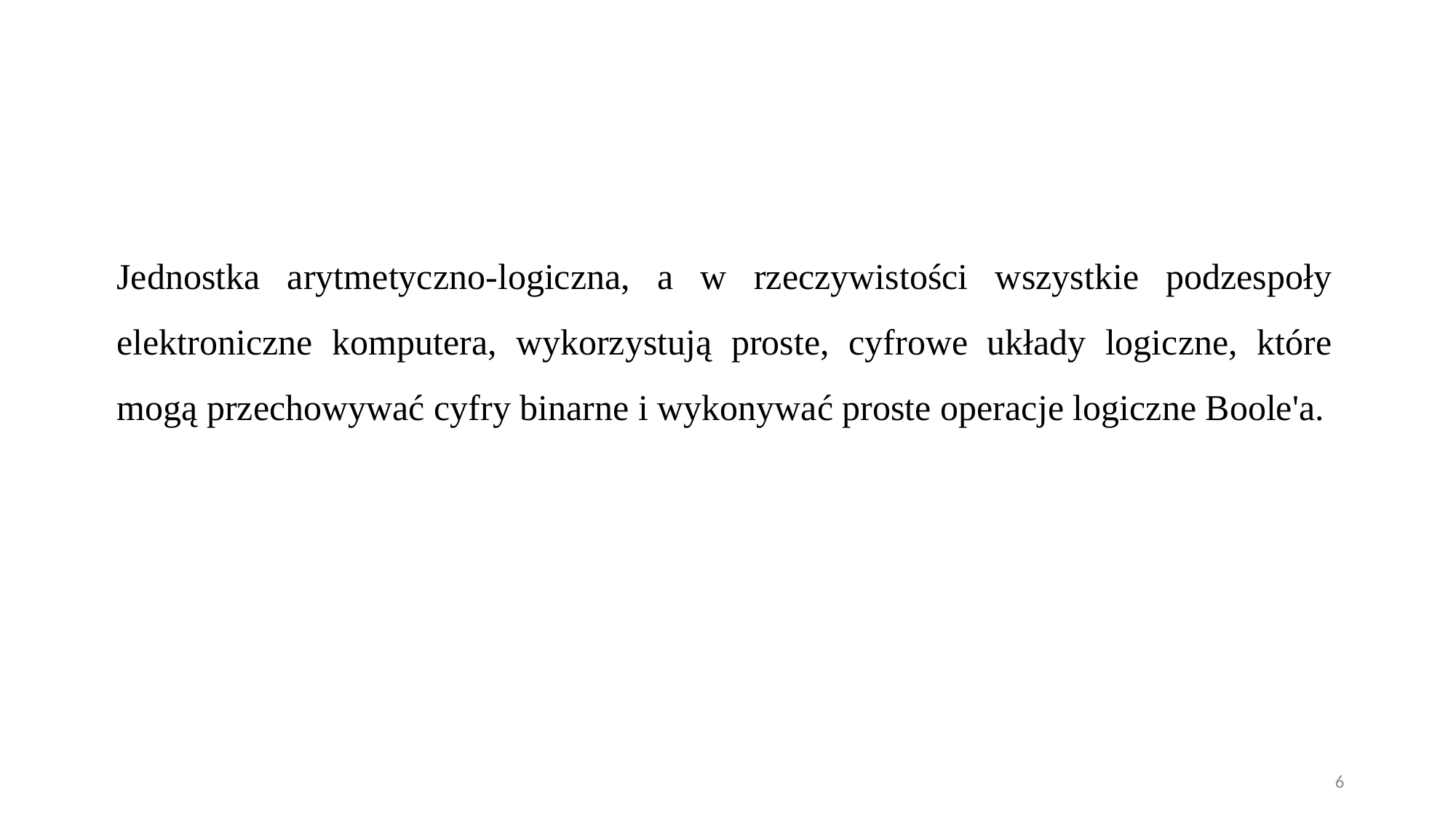

Jednostka arytmetyczno-logiczna, a w rzeczywistości wszystkie podzespoły elektroniczne komputera, wykorzystują proste, cyfrowe układy logiczne, które mogą przechowywać cyfry binarne i wykonywać proste operacje logiczne Boole'a.
6